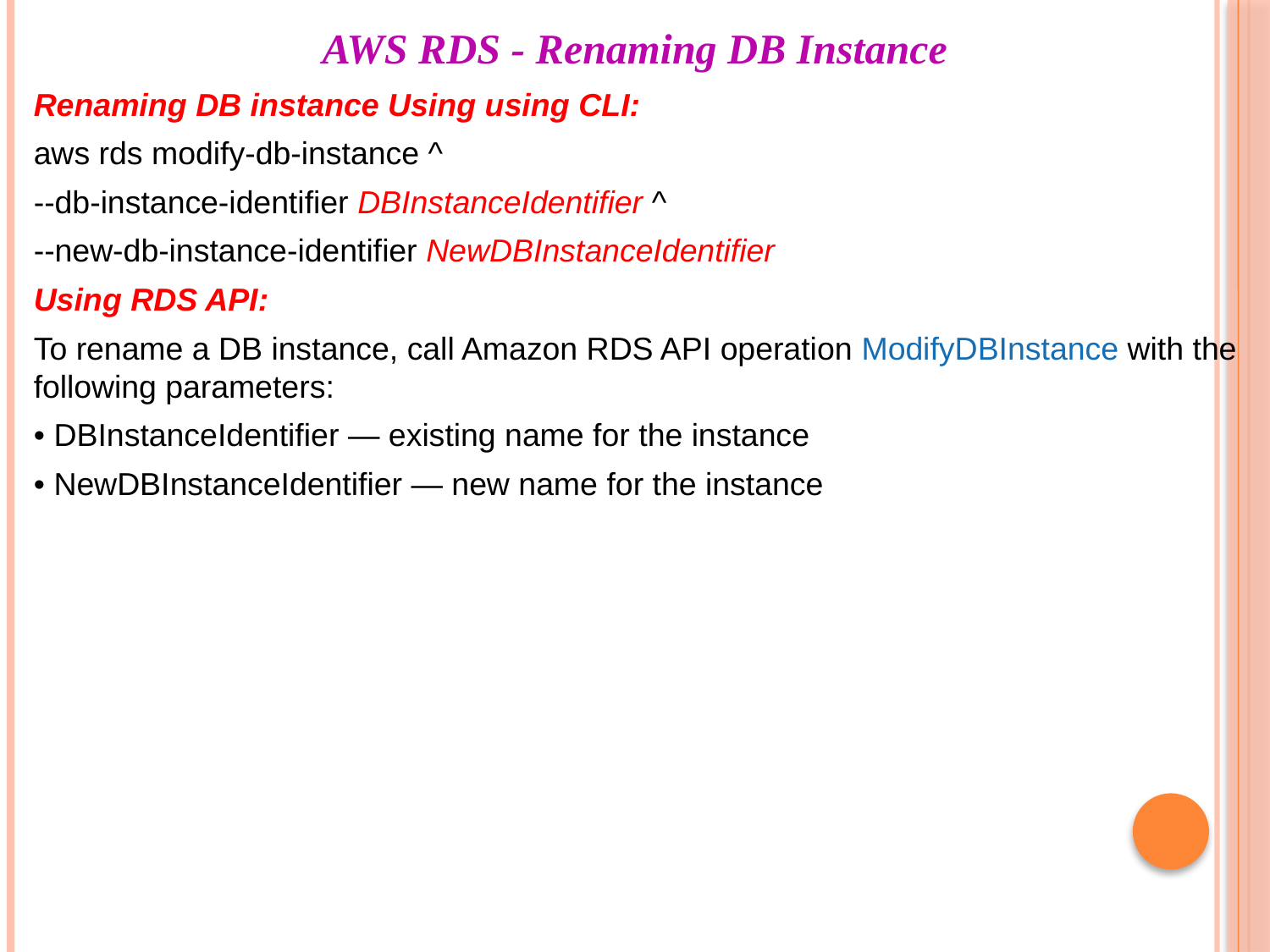

# AWS RDS - Renaming DB Instance
Renaming DB instance Using using CLI:
aws rds modify-db-instance ^
--db-instance-identifier DBInstanceIdentifier ^
--new-db-instance-identifier NewDBInstanceIdentifier
Using RDS API:
To rename a DB instance, call Amazon RDS API operation ModifyDBInstance with the following parameters:
• DBInstanceIdentifier — existing name for the instance
• NewDBInstanceIdentifier — new name for the instance